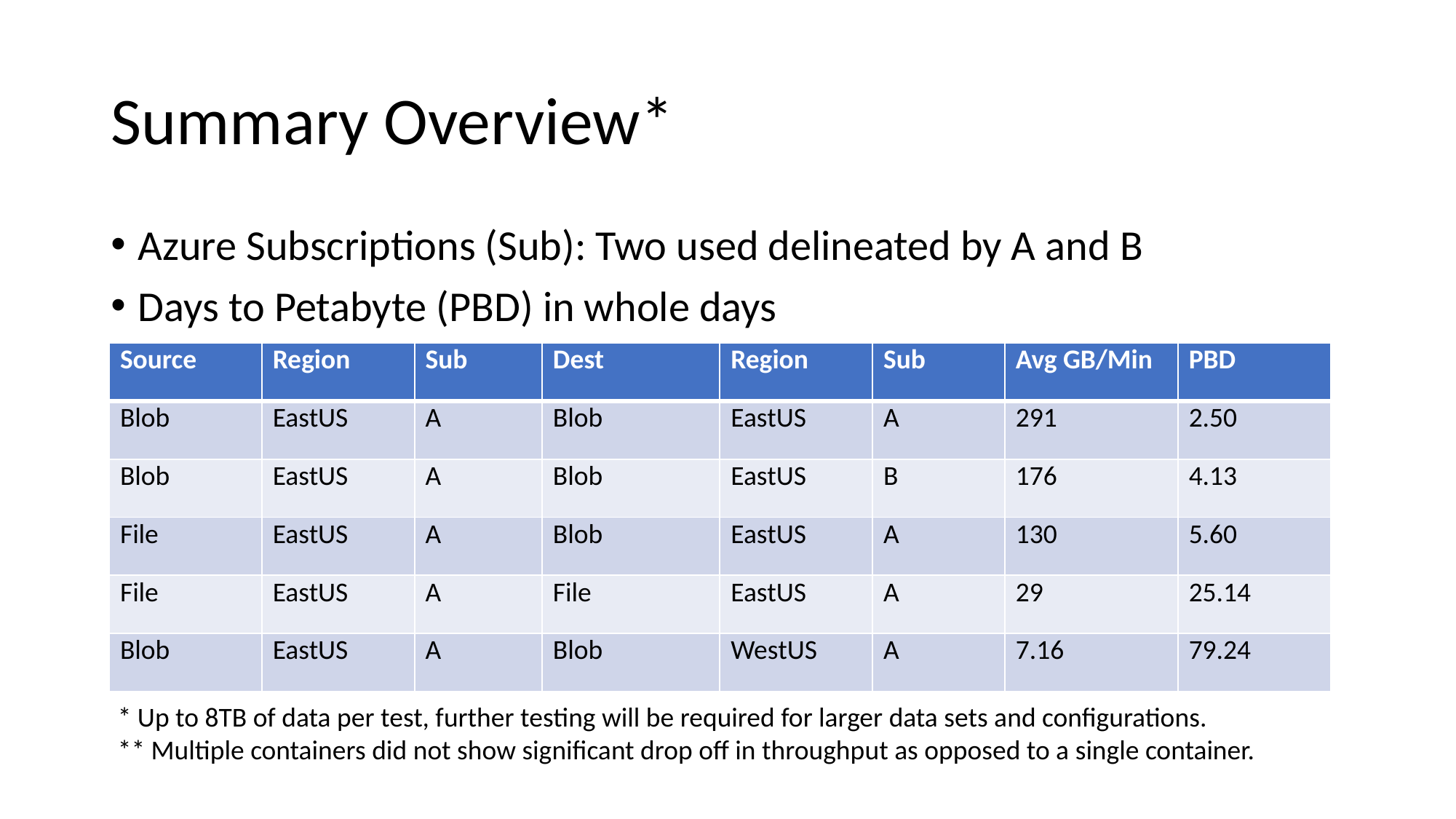

# Summary Overview*
Azure Subscriptions (Sub): Two used delineated by A and B
Days to Petabyte (PBD) in whole days
| Source | Region | Sub | Dest | Region | Sub | Avg GB/Min | PBD |
| --- | --- | --- | --- | --- | --- | --- | --- |
| Blob | EastUS | A | Blob | EastUS | A | 291 | 2.50 |
| Blob | EastUS | A | Blob | EastUS | B | 176 | 4.13 |
| File | EastUS | A | Blob | EastUS | A | 130 | 5.60 |
| File | EastUS | A | File | EastUS | A | 29 | 25.14 |
| Blob | EastUS | A | Blob | WestUS | A | 7.16 | 79.24 |
* Up to 8TB of data per test, further testing will be required for larger data sets and configurations.
** Multiple containers did not show significant drop off in throughput as opposed to a single container.